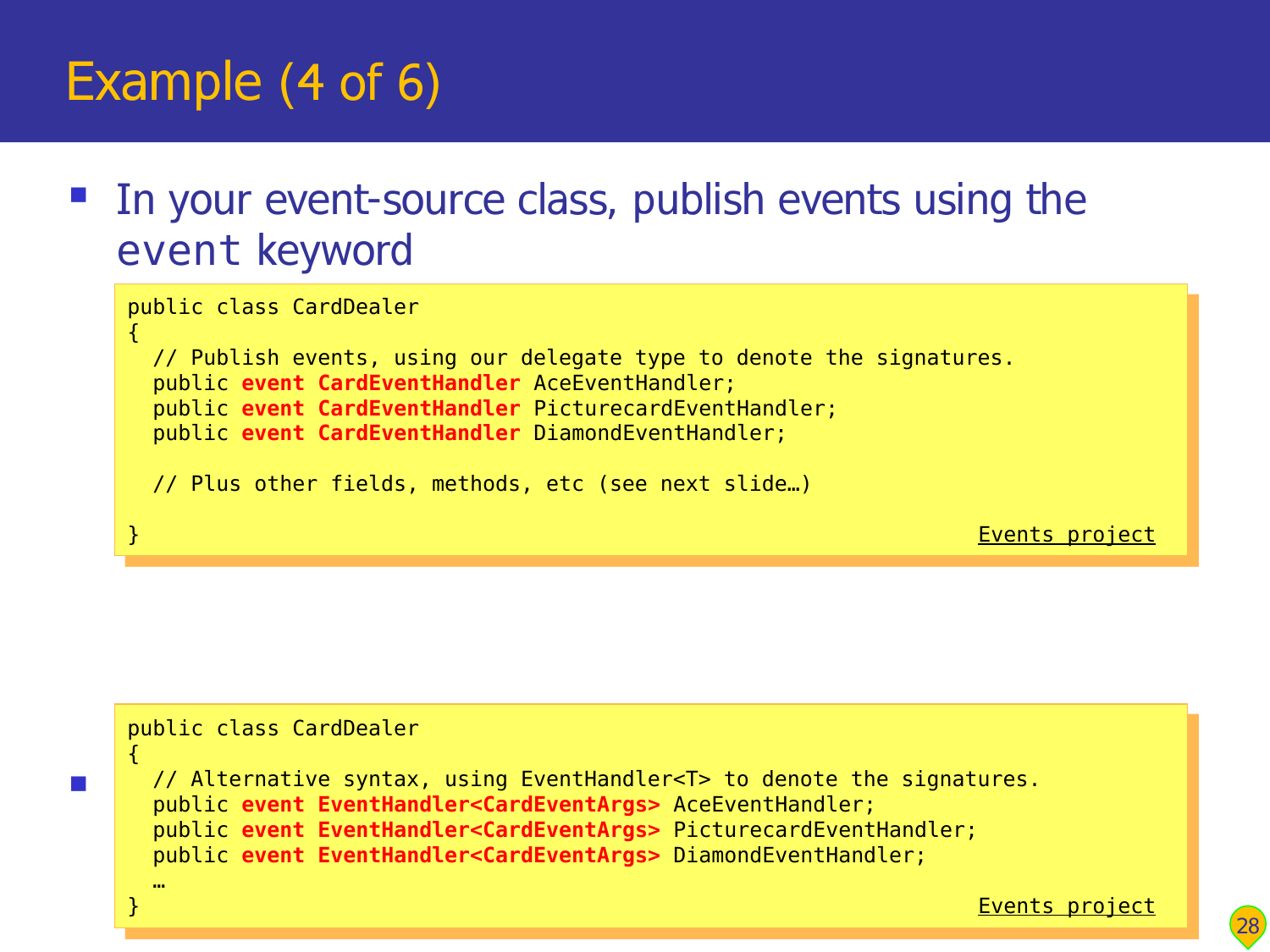

# Example (4 of 6)
In your event-source class, publish events using the event keyword

You can use EventHandler<T> to designate signatures
public class CardDealer
{
  // Publish events, using our delegate type to denote the signatures.
  public event CardEventHandler AceEventHandler;
  public event CardEventHandler PicturecardEventHandler;
  public event CardEventHandler DiamondEventHandler;

  // Plus other fields, methods, etc (see next slide…)

}                                                                  Events project
public class CardDealer
{
  // Alternative syntax, using EventHandler<T> to denote the signatures.
  public event EventHandler<CardEventArgs> AceEventHandler;
  public event EventHandler<CardEventArgs> PicturecardEventHandler;
  public event EventHandler<CardEventArgs> DiamondEventHandler;
  …
}                                                                  Events project
28